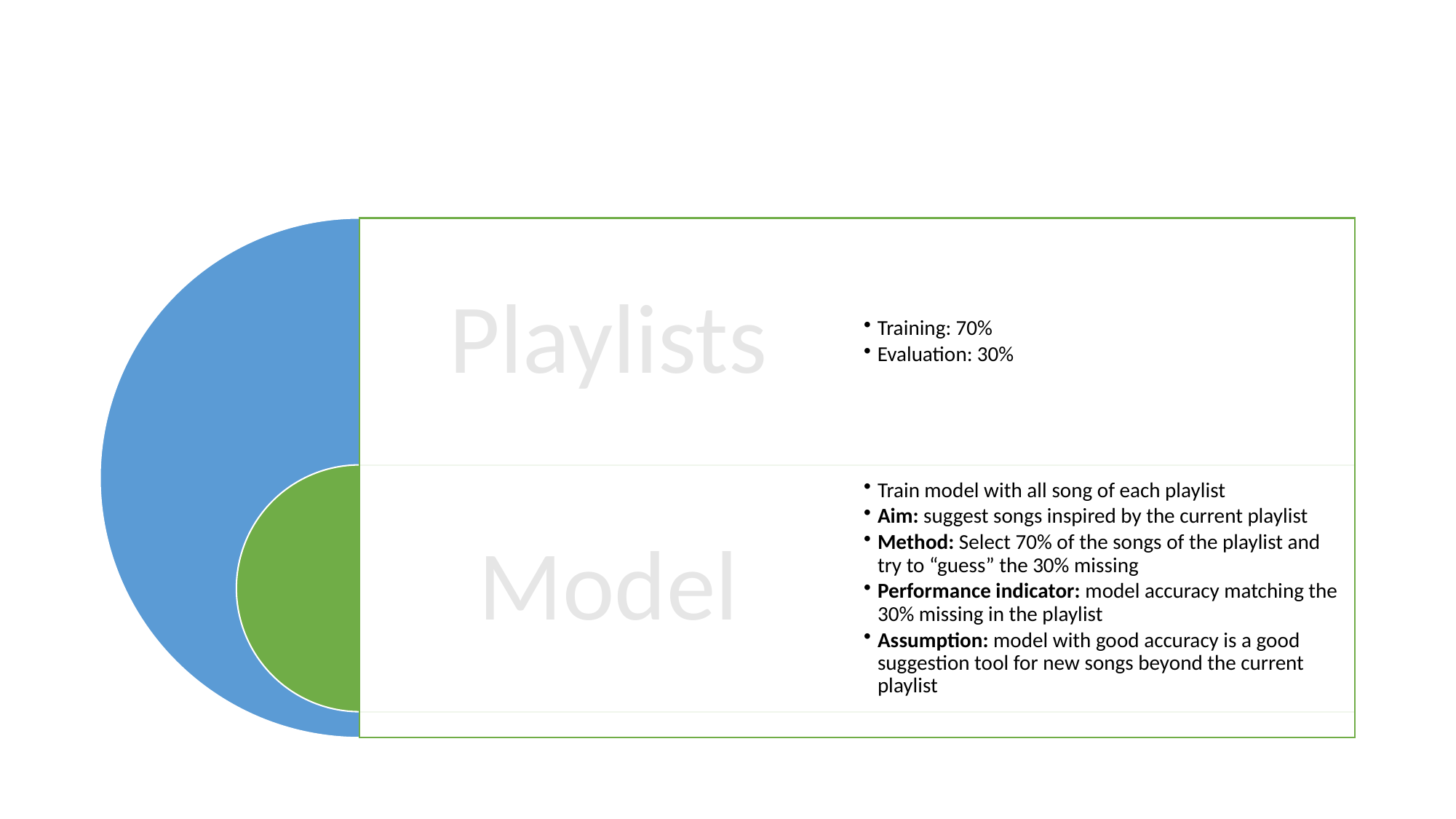

#
Playlists
Model
Training: 70%
Evaluation: 30%
Train model with all song of each playlist
Aim: suggest songs inspired by the current playlist
Method: Select 70% of the songs of the playlist and try to “guess” the 30% missing
Performance indicator: model accuracy matching the 30% missing in the playlist
Assumption: model with good accuracy is a good suggestion tool for new songs beyond the current playlist